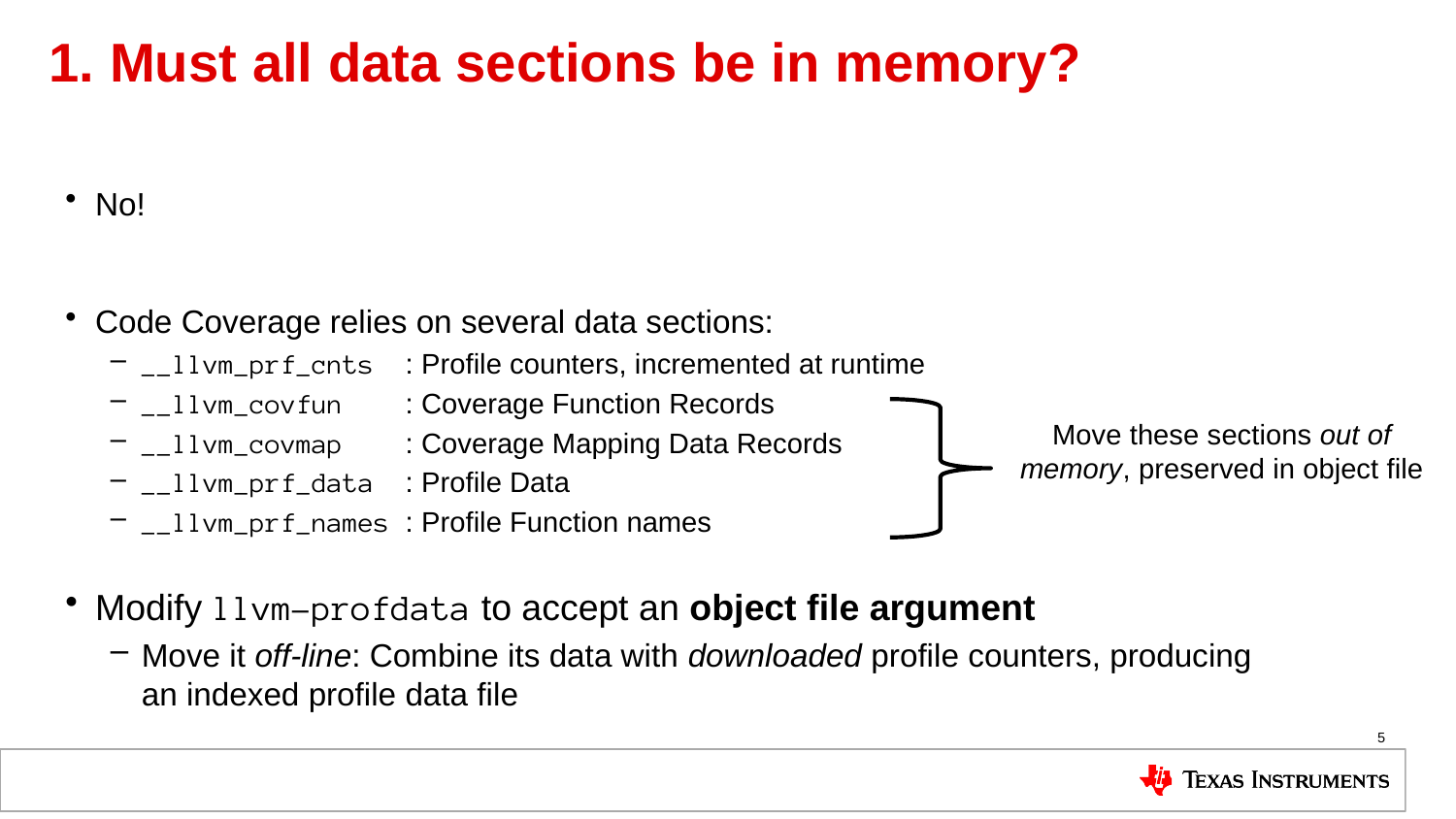

# 1. Must all data sections be in memory?

No!

Code Coverage relies on several data sections:
__llvm_prf_cnts  : Profile counters, incremented at runtime
__llvm_covfun    : Coverage Function Records
__llvm_covmap    : Coverage Mapping Data Records
__llvm_prf_data  : Profile Data
__llvm_prf_names : Profile Function names

Modify llvm-profdata to accept an object file argument
Move it off-line: Combine its data with downloaded profile counters, producing an indexed profile data file

Move these sections out of memory, preserved in object file
5